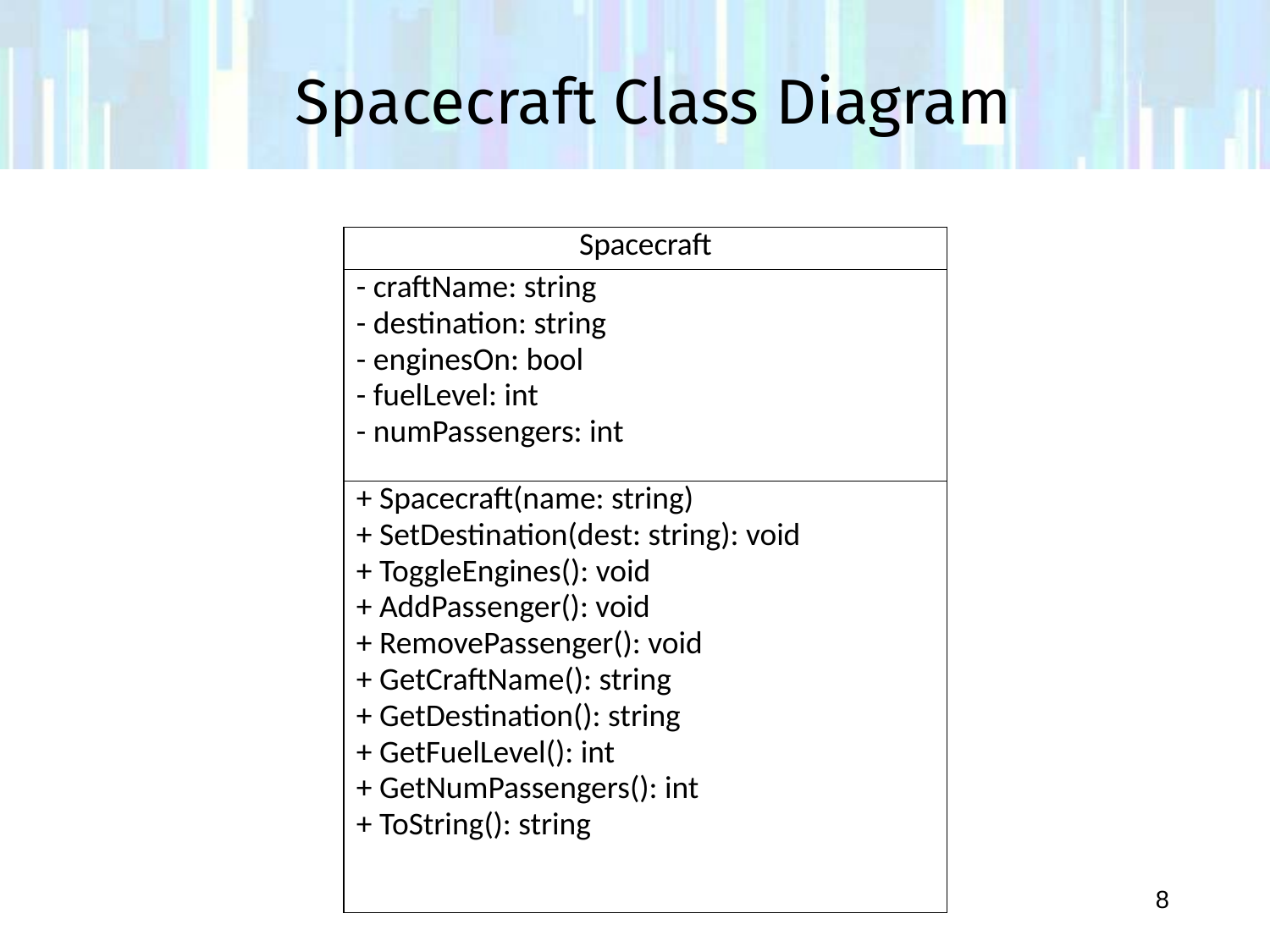

# Spacecraft Class Diagram
| Spacecraft |
| --- |
| - craftName: string - destination: string - enginesOn: bool - fuelLevel: int - numPassengers: int |
| + Spacecraft(name: string) + SetDestination(dest: string): void + ToggleEngines(): void + AddPassenger(): void + RemovePassenger(): void + GetCraftName(): string + GetDestination(): string + GetFuelLevel(): int + GetNumPassengers(): int + ToString(): string |
8